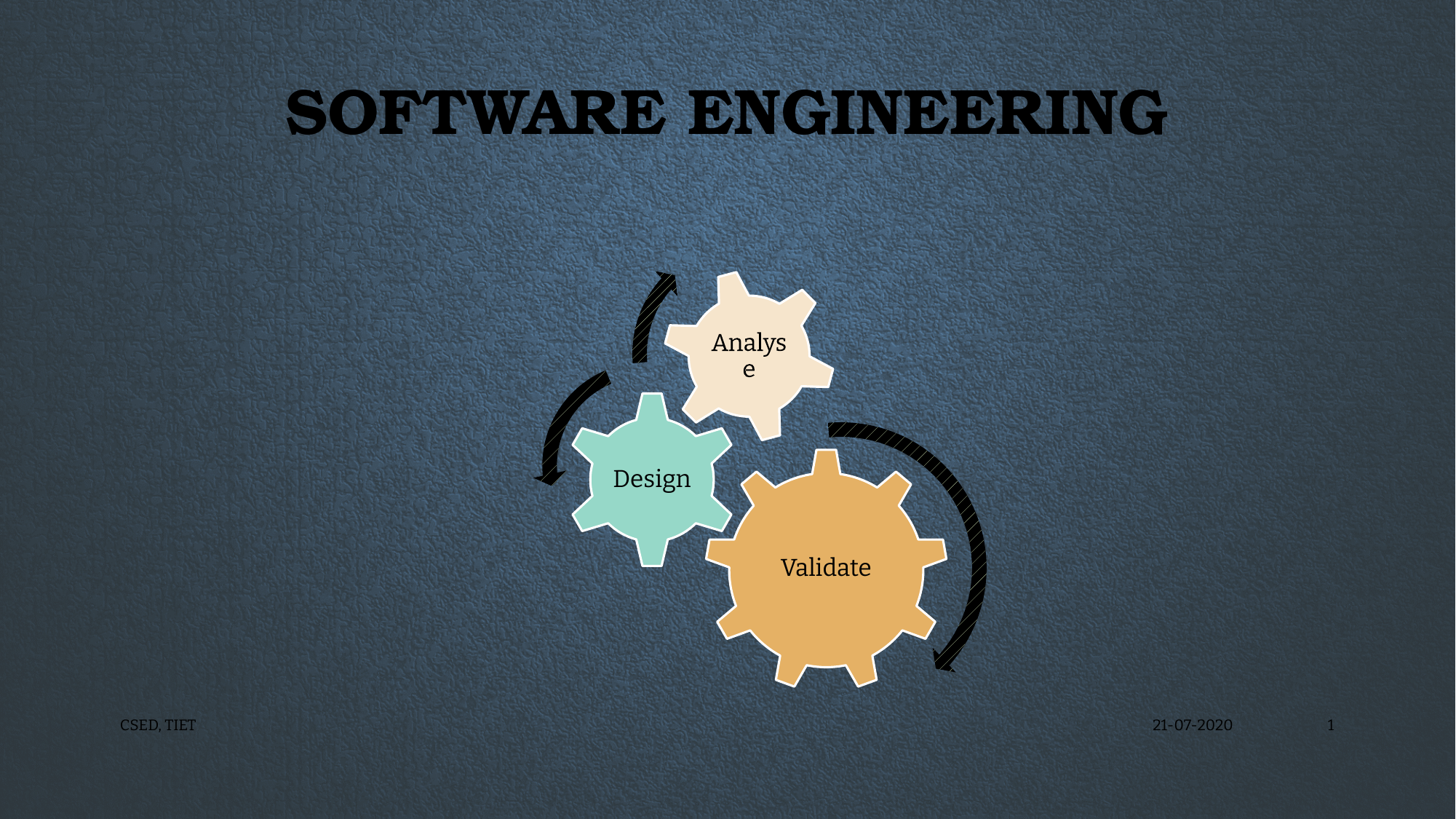

# Software Engineering
Validate
Design
Analyse
CSED, TIET
21-07-2020
1